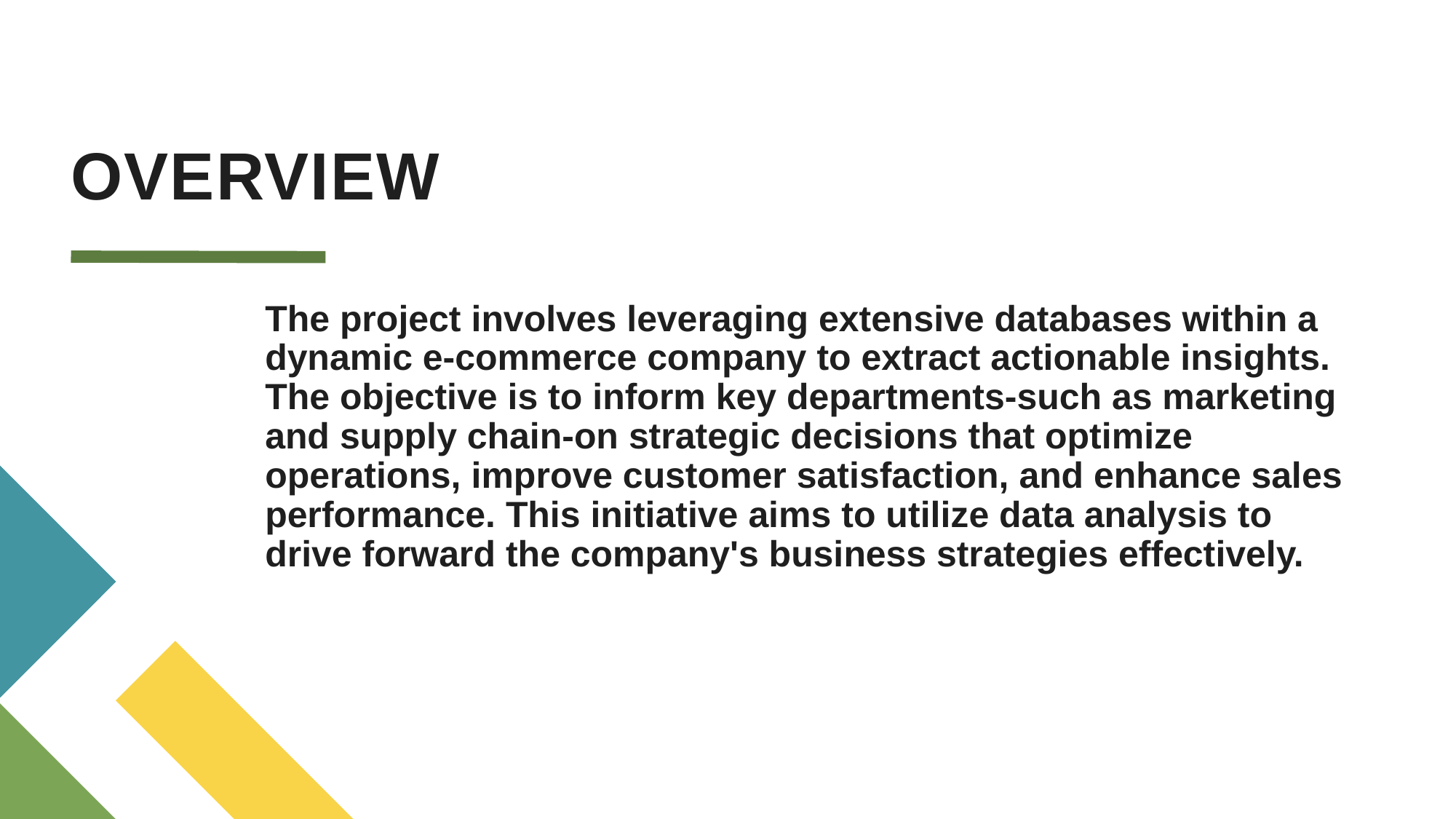

# OVERVIEW
The project involves leveraging extensive databases within a dynamic e-commerce company to extract actionable insights. The objective is to inform key departments-such as marketing and supply chain-on strategic decisions that optimize operations, improve customer satisfaction, and enhance sales performance. This initiative aims to utilize data analysis to drive forward the company's business strategies effectively.